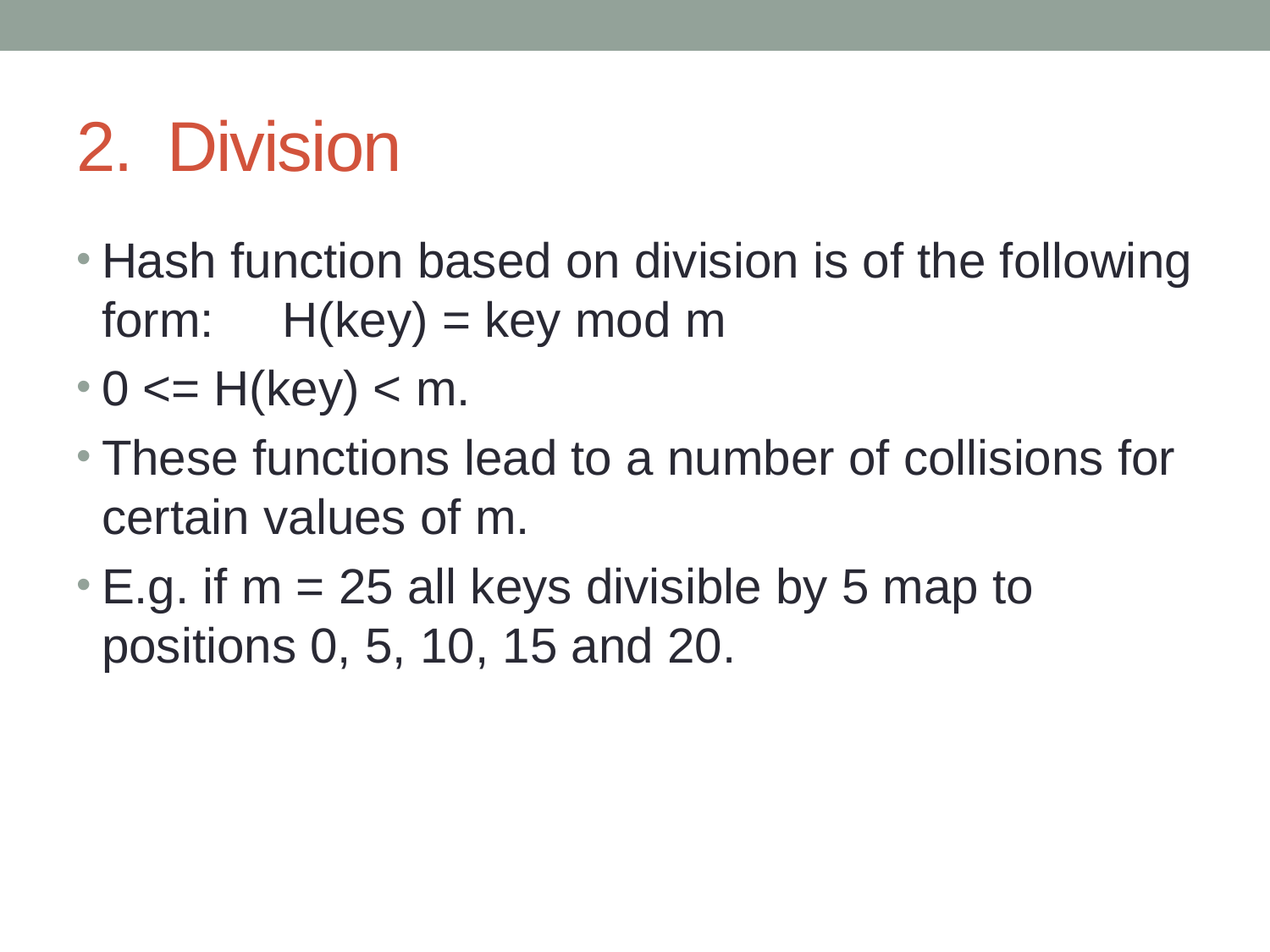

# 2.  Division
Hash function based on division is of the following form:     H(key) = key mod m
0 <= H(key) < m.
These functions lead to a number of collisions for certain values of m.
E.g. if m = 25 all keys divisible by 5 map to positions 0, 5, 10, 15 and 20.